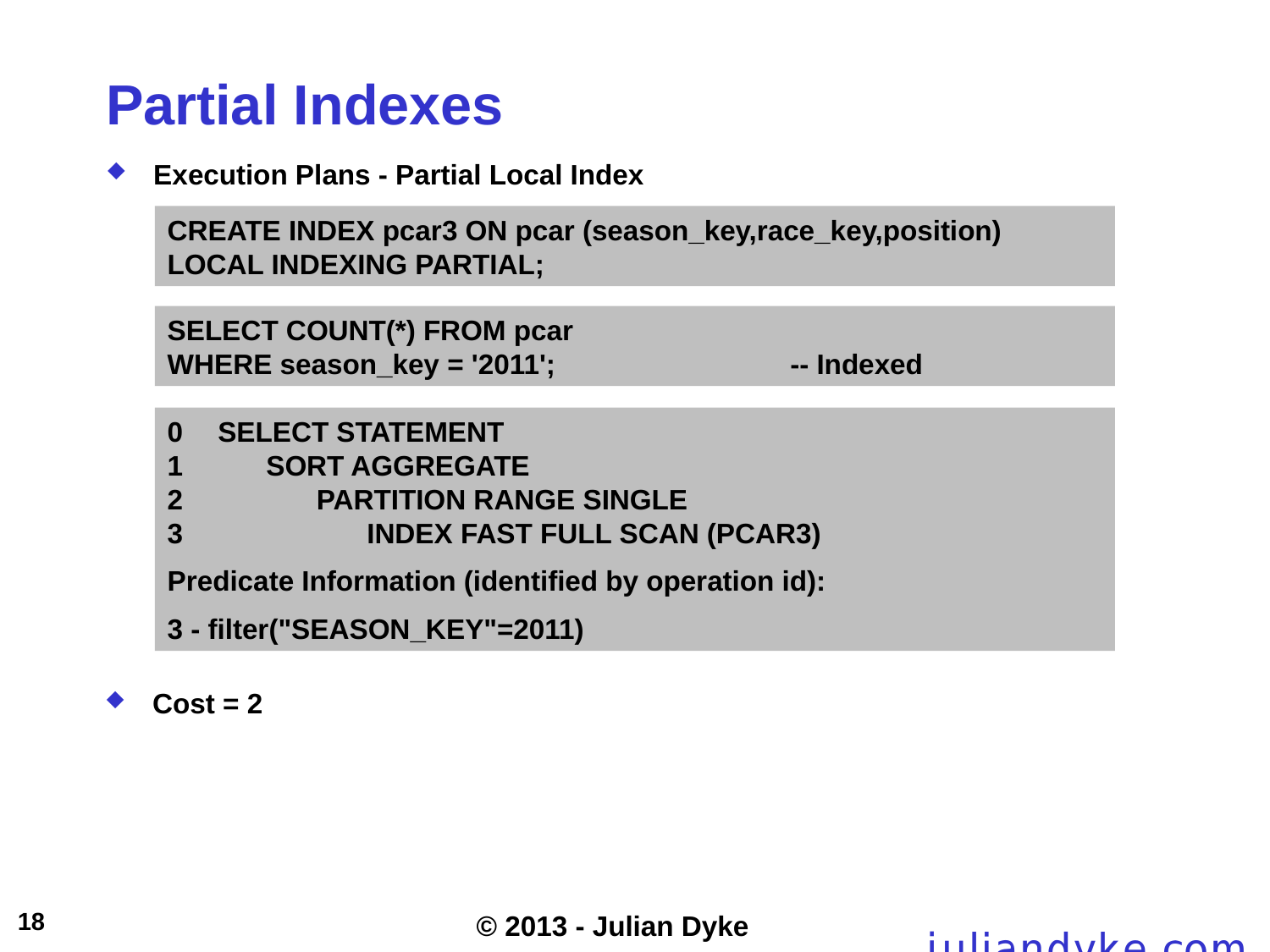

# Partial Indexes
Execution Plans - Partial Local Index
CREATE INDEX pcar3 ON pcar (season_key,race_key,position) LOCAL INDEXING PARTIAL;
	SELECT COUNT(*) FROM pcar
WHERE season_key = '2011';	-- Indexed
0	SELECT STATEMENT
1		SORT AGGREGATE
2			PARTITION RANGE SINGLE
3				INDEX FAST FULL SCAN (PCAR3)
Predicate Information (identified by operation id):
3 - filter("SEASON_KEY"=2011)
Cost = 2